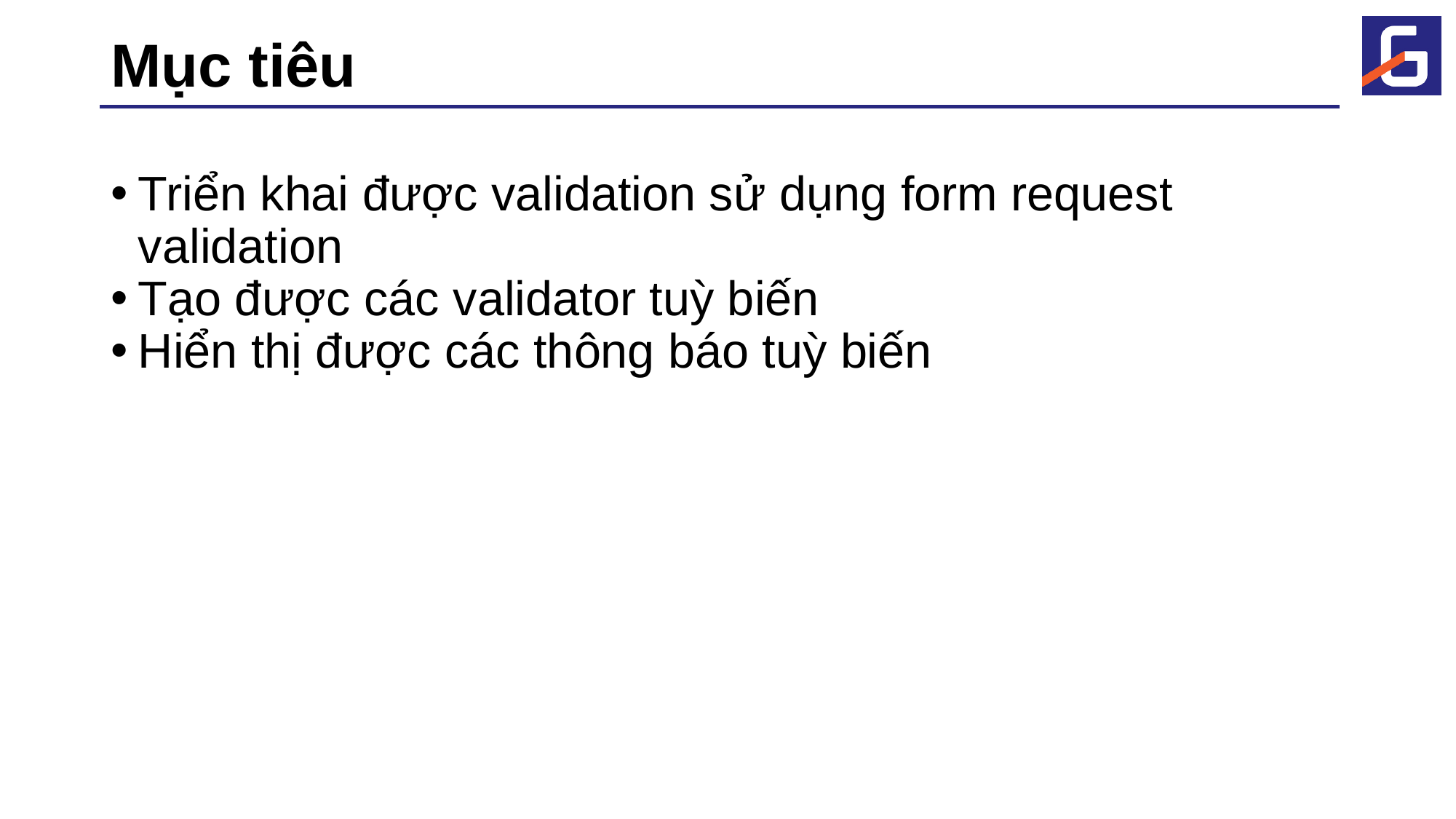

# Mục tiêu
Triển khai được validation sử dụng form request validation
Tạo được các validator tuỳ biến
Hiển thị được các thông báo tuỳ biến